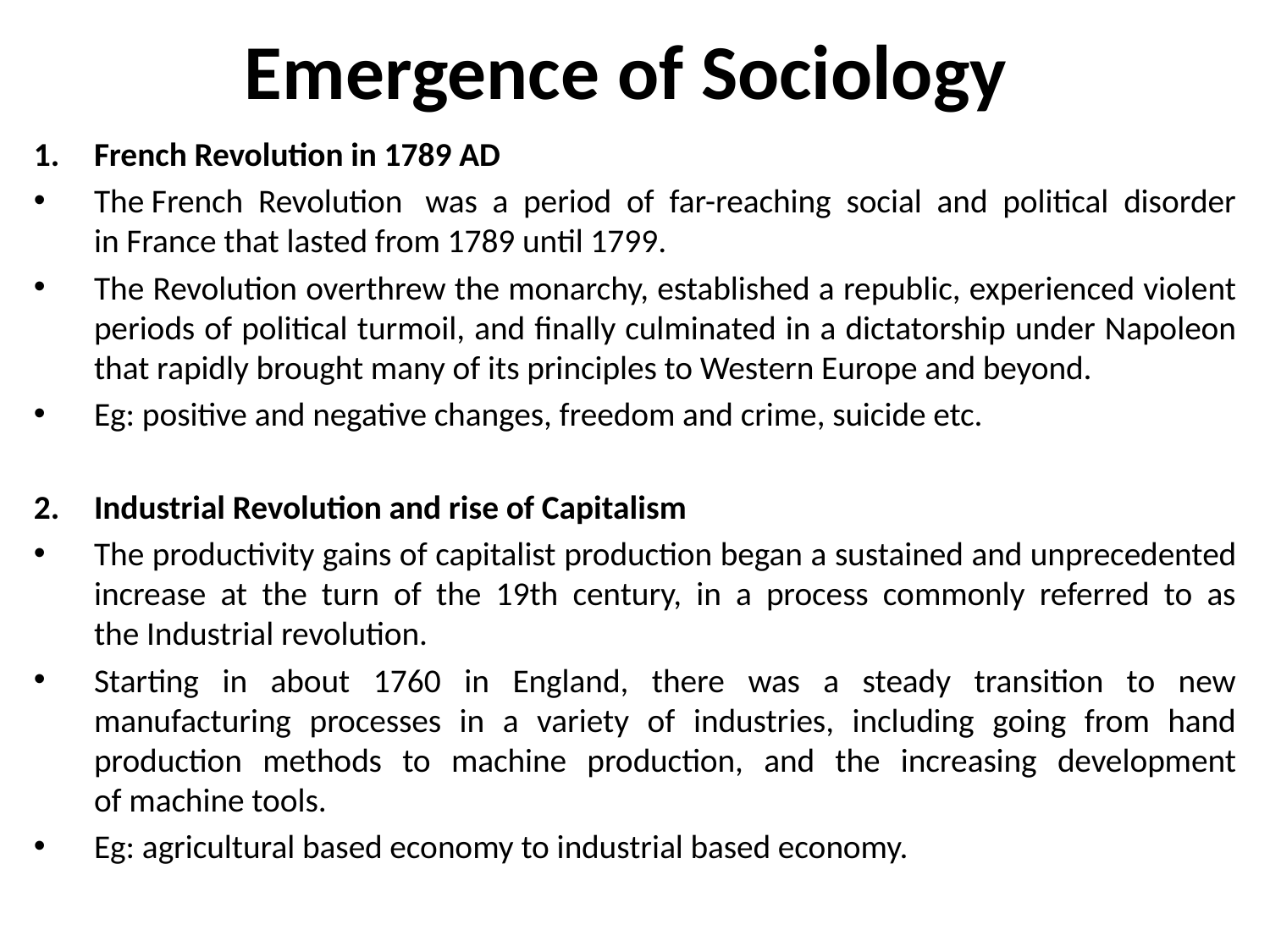

# Emergence of Sociology
French Revolution in 1789 AD
The French Revolution  was a period of far-reaching social and political disorder in France that lasted from 1789 until 1799.
The Revolution overthrew the monarchy, established a republic, experienced violent periods of political turmoil, and finally culminated in a dictatorship under Napoleon that rapidly brought many of its principles to Western Europe and beyond.
Eg: positive and negative changes, freedom and crime, suicide etc.

Industrial Revolution and rise of Capitalism
The productivity gains of capitalist production began a sustained and unprecedented increase at the turn of the 19th century, in a process commonly referred to as the Industrial revolution.
Starting in about 1760 in England, there was a steady transition to new manufacturing processes in a variety of industries, including going from hand production methods to machine production, and the increasing development of machine tools.
Eg: agricultural based economy to industrial based economy.